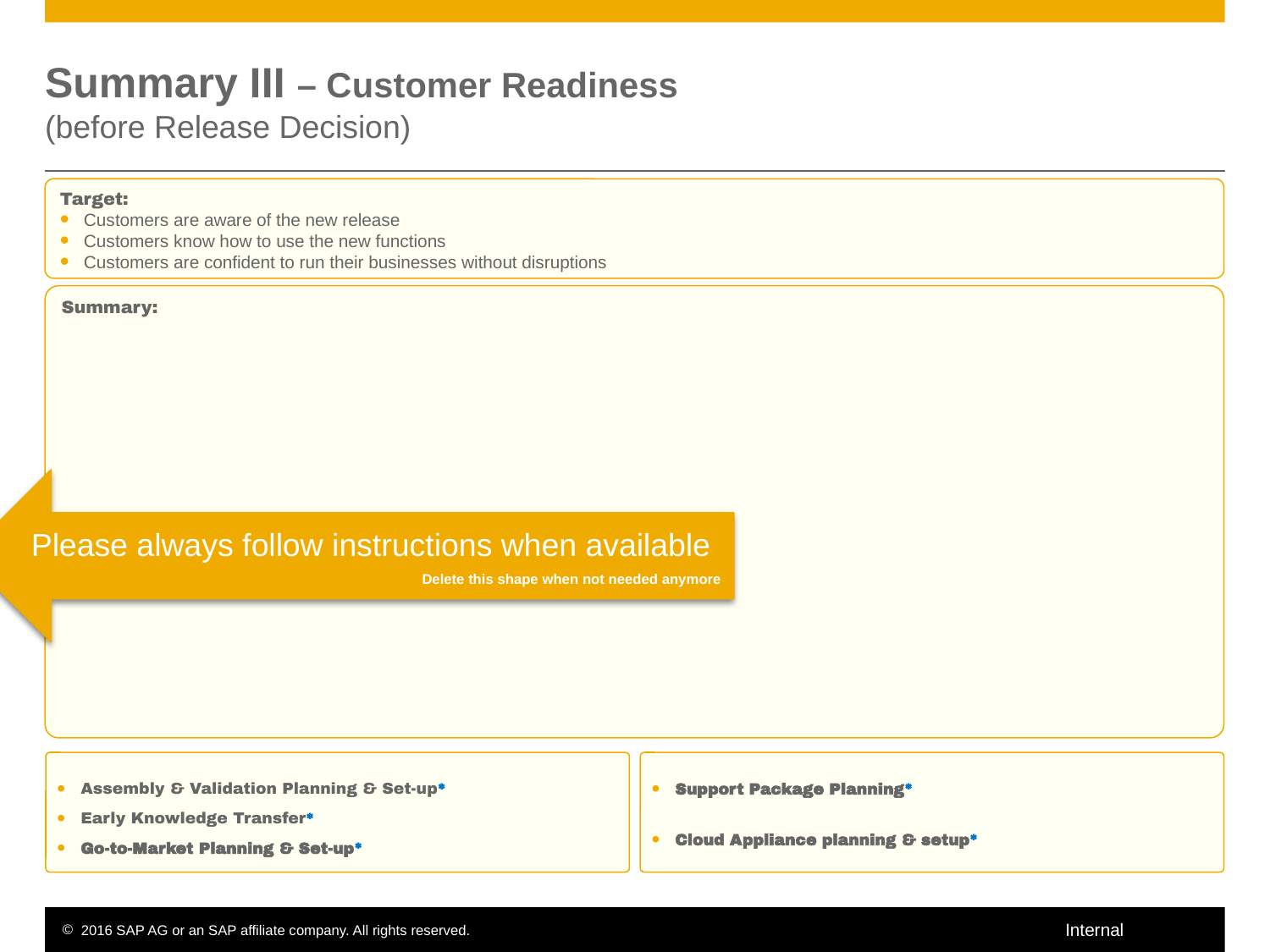

Instructions
(Delete this box when not needed anymore)
Customers: decision makers, IT department, heads of lines of business, also some types of partners

Summarize the status of the tasks contributing to Customer Readiness for your delivery.

This is a list of tasks/topics which contribute to customer readiness.
The blue star marks them as “business rules”.
# Summary III – Customer Readiness (before Release Decision)
Target:
Customers are aware of the new release
Customers know how to use the new functions
Customers are confident to run their businesses without disruptions
Summary:
Please always follow instructions when available
Delete this shape when not needed anymore
Assembly & Validation Planning & Set-up*
Early Knowledge Transfer*
Go-to-Market Planning & Set-up*

Support Package Planning*
Cloud Appliance planning & setup*